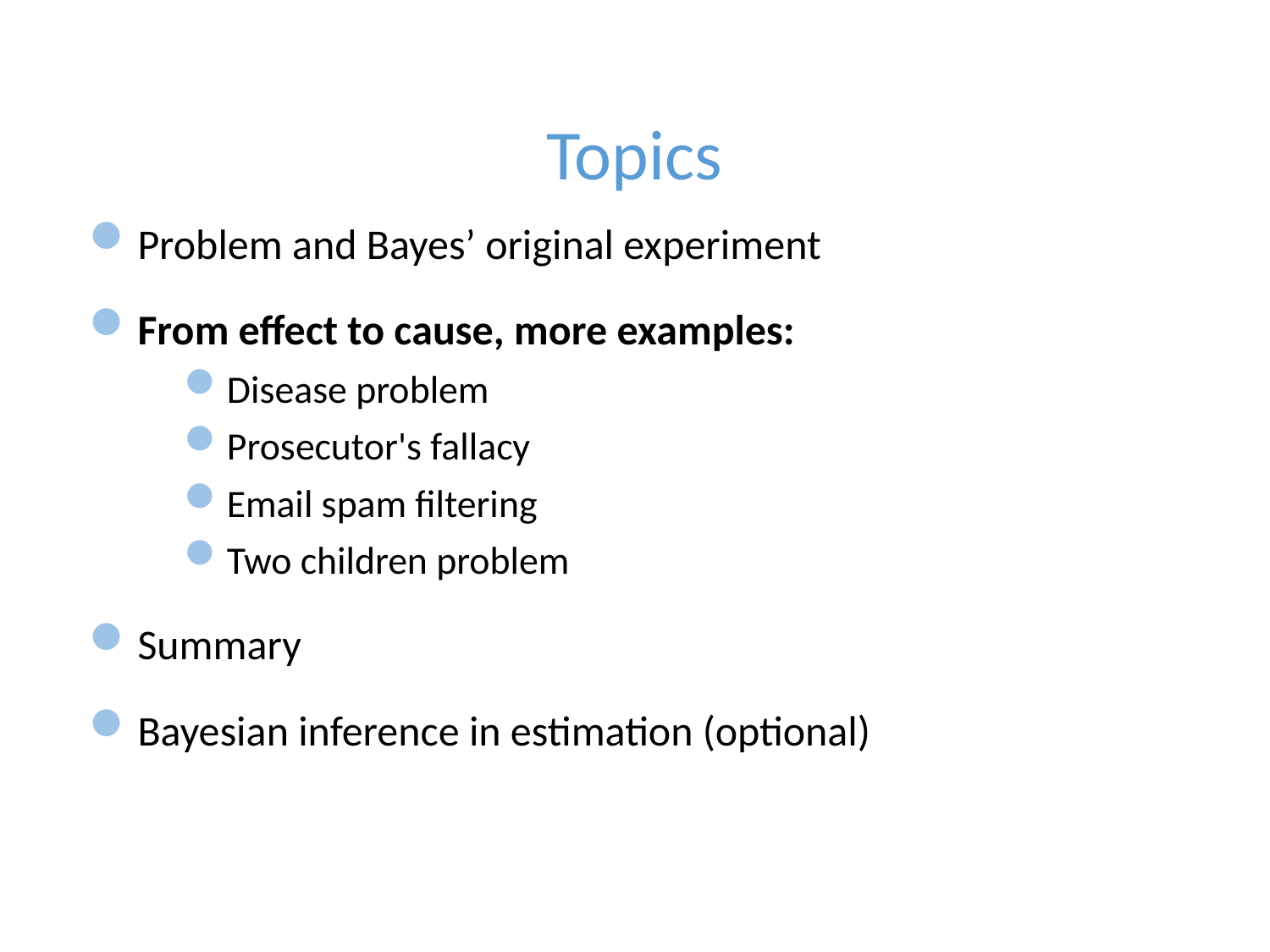

# Topics
Problem and Bayes’ original experiment
From effect to cause, more examples:
Disease problem
Prosecutor's fallacy
Email spam filtering
Two children problem
Summary
Bayesian inference in estimation (optional)

14